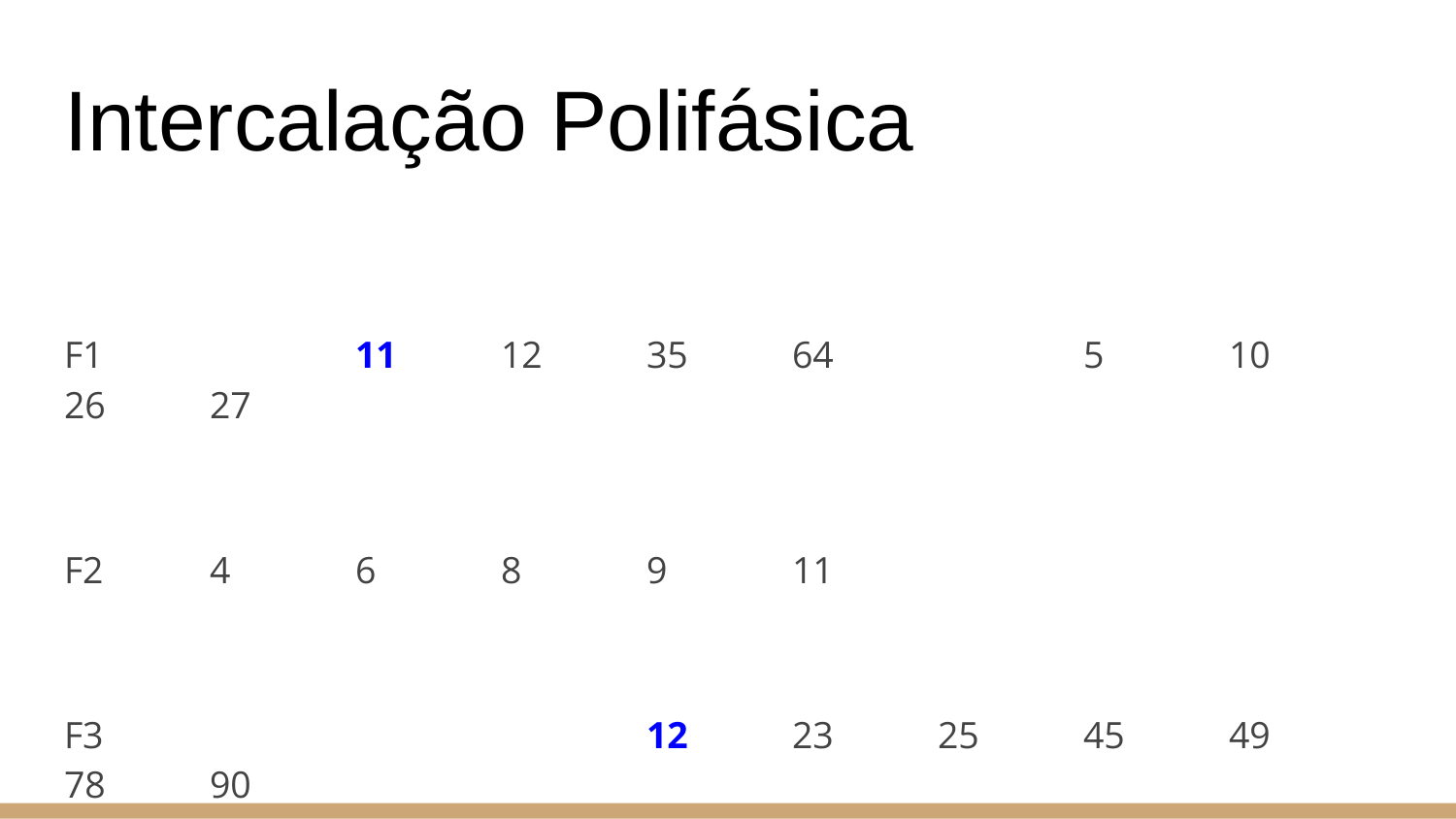

# Intercalação Polifásica
F1		11	12	35	64		5	10	26	27

F2	4	6	8	9	11

F3				12	23	25	45	49	78	90